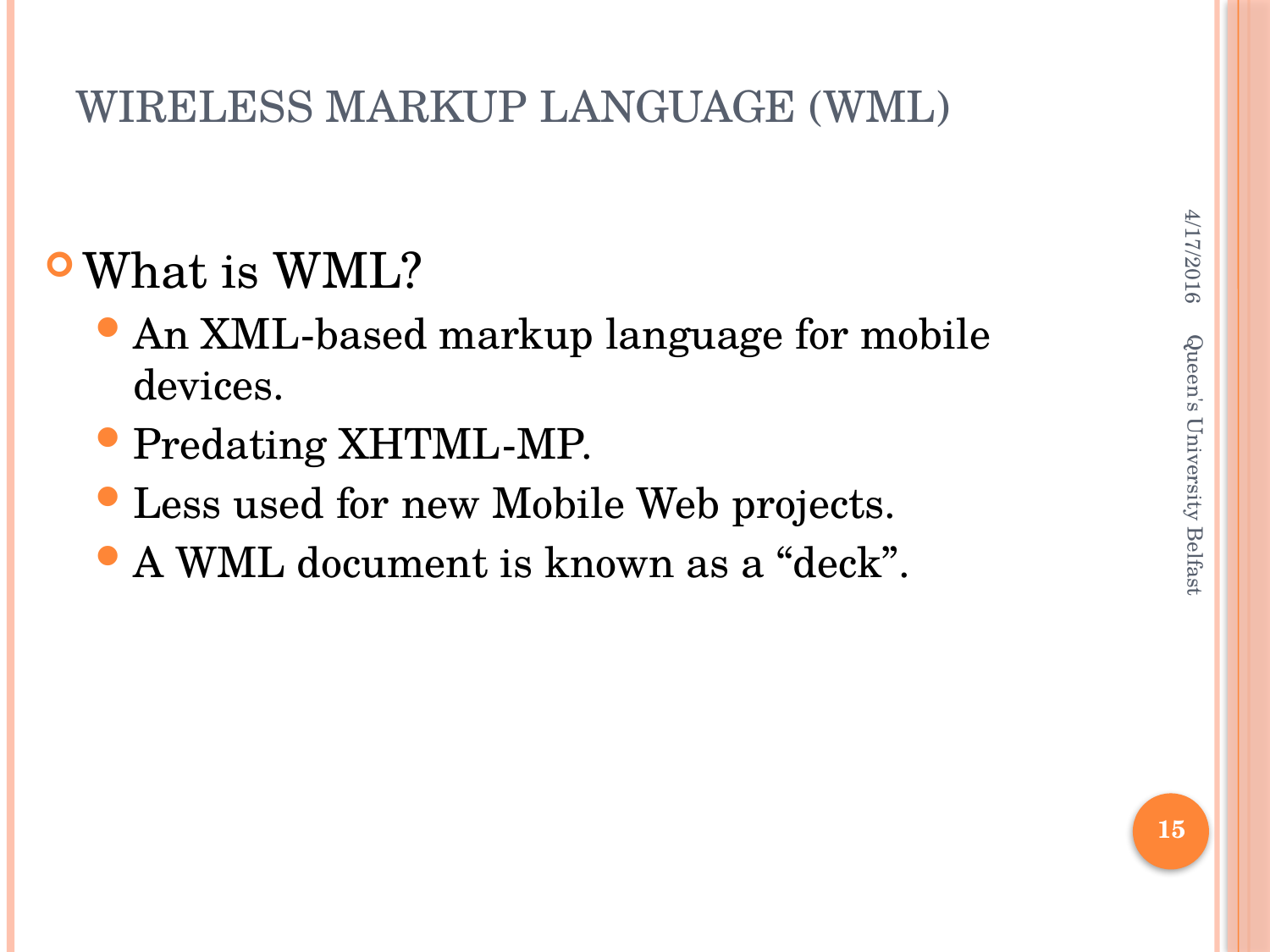

# Wireless markup language (WML)
4/17/2016
What is WML?
An XML-based markup language for mobile devices.
Predating XHTML-MP.
Less used for new Mobile Web projects.
A WML document is known as a “deck”.

Queen's University Belfast
15